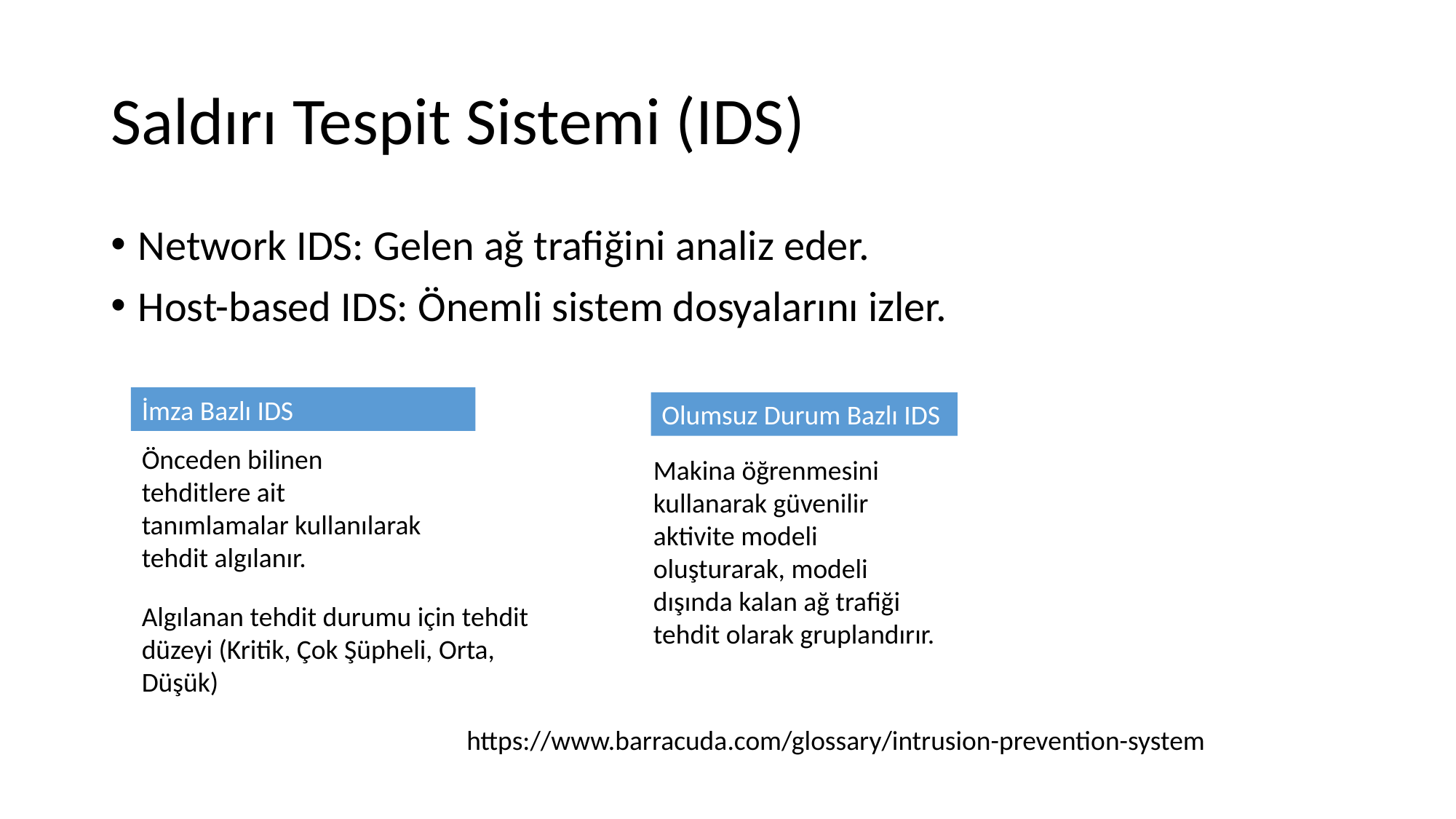

# Saldırı Tespit Sistemi (IDS)
Network IDS: Gelen ağ trafiğini analiz eder.
Host-based IDS: Önemli sistem dosyalarını izler.
İmza Bazlı IDS
Olumsuz Durum Bazlı IDS
Önceden bilinen tehditlere ait tanımlamalar kullanılarak tehdit algılanır.
Makina öğrenmesini kullanarak güvenilir aktivite modeli oluşturarak, modeli dışında kalan ağ trafiği tehdit olarak gruplandırır.
Algılanan tehdit durumu için tehdit düzeyi (Kritik, Çok Şüpheli, Orta, Düşük)
https://www.barracuda.com/glossary/intrusion-prevention-system